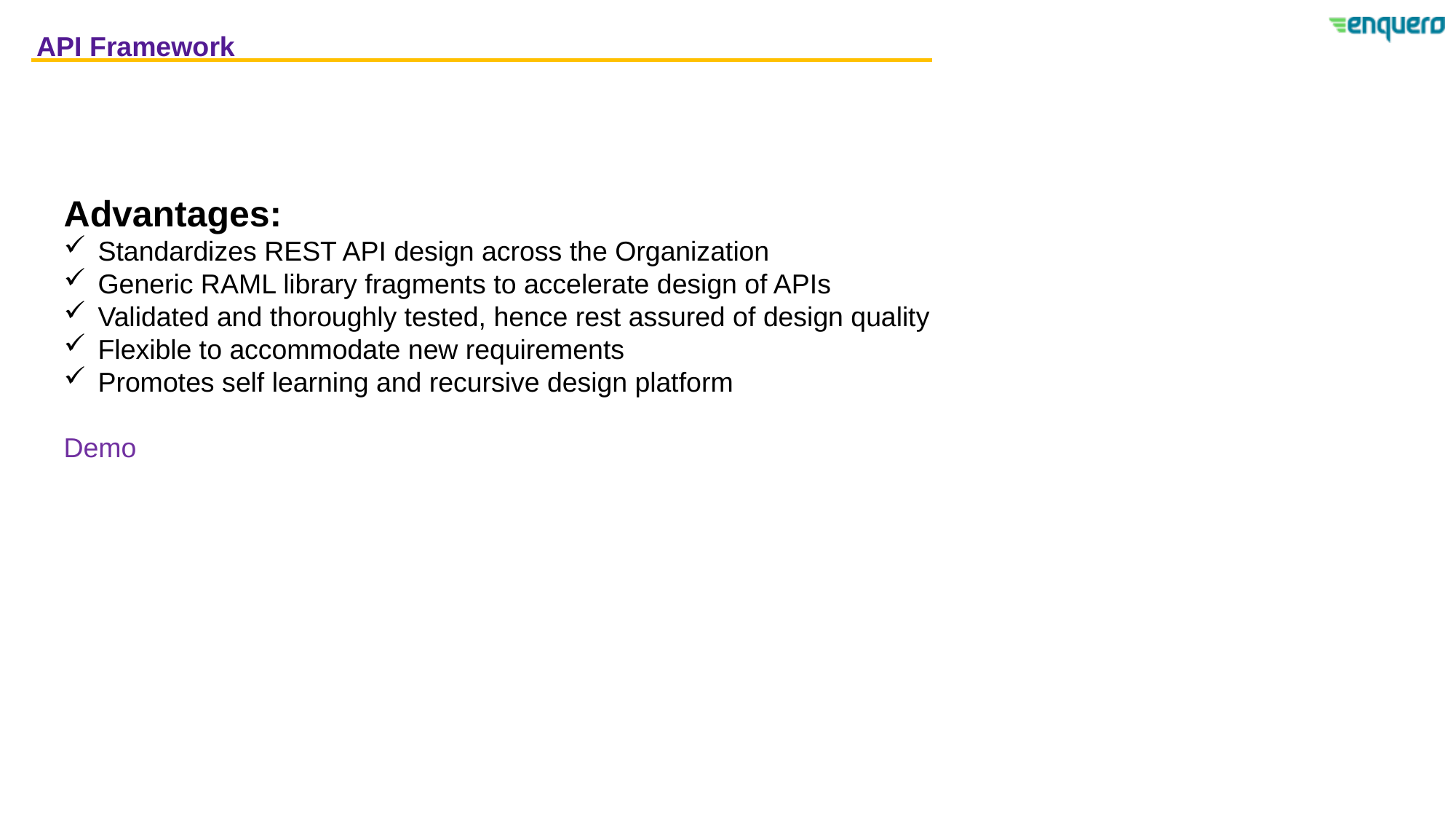

API Framework

Advantages:
Standardizes REST API design across the Organization
Generic RAML library fragments to accelerate design of APIs
Validated and thoroughly tested, hence rest assured of design quality
Flexible to accommodate new requirements
Promotes self learning and recursive design platform

Demo